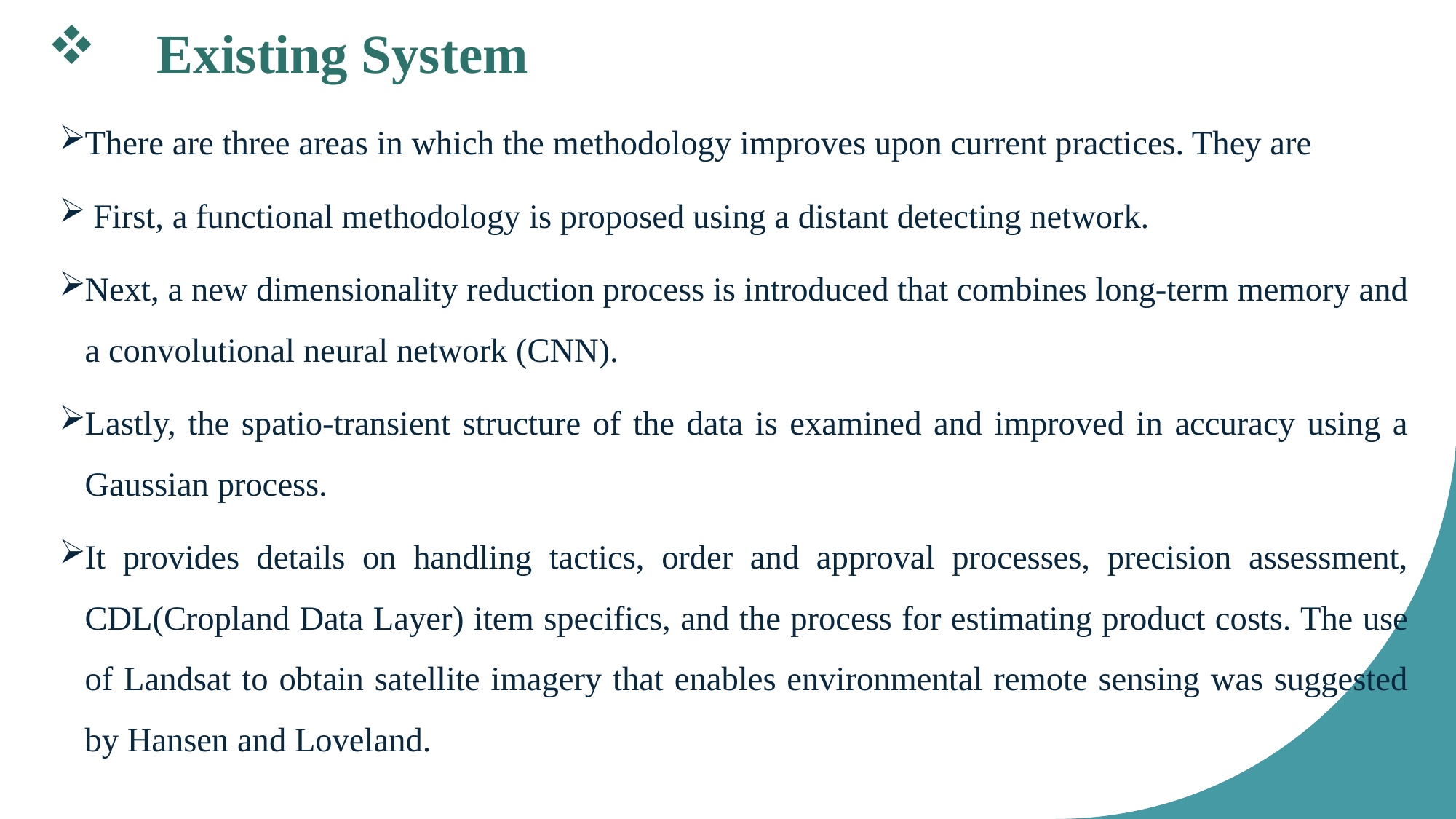

# Existing System
There are three areas in which the methodology improves upon current practices. They are
 First, a functional methodology is proposed using a distant detecting network.
Next, a new dimensionality reduction process is introduced that combines long-term memory and a convolutional neural network (CNN).
Lastly, the spatio-transient structure of the data is examined and improved in accuracy using a Gaussian process.
It provides details on handling tactics, order and approval processes, precision assessment, CDL(Cropland Data Layer) item specifics, and the process for estimating product costs. The use of Landsat to obtain satellite imagery that enables environmental remote sensing was suggested by Hansen and Loveland.